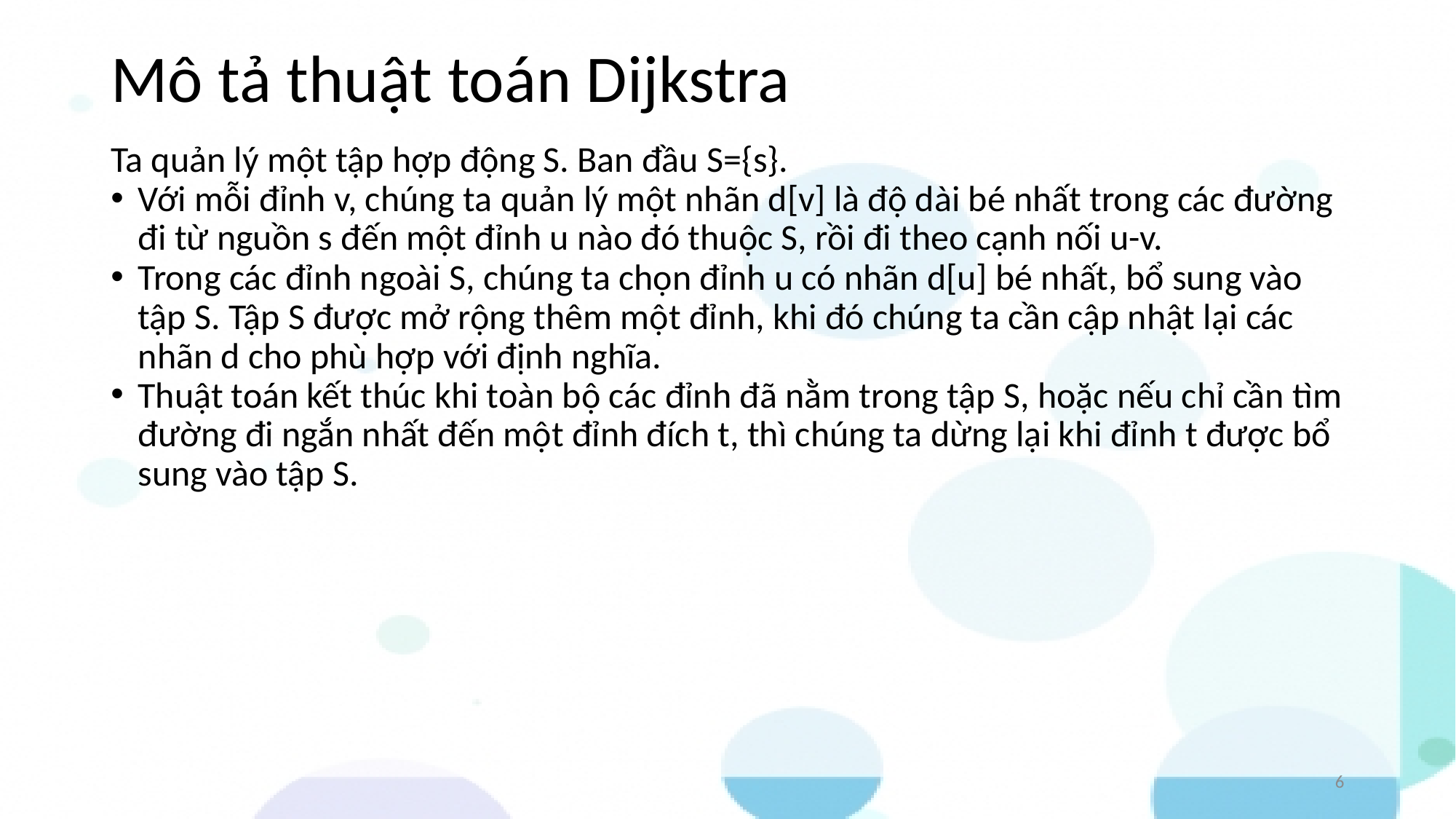

Mô tả thuật toán Dijkstra
Ta quản lý một tập hợp động S. Ban đầu S={s}.
Với mỗi đỉnh v, chúng ta quản lý một nhãn d[v] là độ dài bé nhất trong các đường đi từ nguồn s đến một đỉnh u nào đó thuộc S, rồi đi theo cạnh nối u-v.
Trong các đỉnh ngoài S, chúng ta chọn đỉnh u có nhãn d[u] bé nhất, bổ sung vào tập S. Tập S được mở rộng thêm một đỉnh, khi đó chúng ta cần cập nhật lại các nhãn d cho phù hợp với định nghĩa.
Thuật toán kết thúc khi toàn bộ các đỉnh đã nằm trong tập S, hoặc nếu chỉ cần tìm đường đi ngắn nhất đến một đỉnh đích t, thì chúng ta dừng lại khi đỉnh t được bổ sung vào tập S.
6